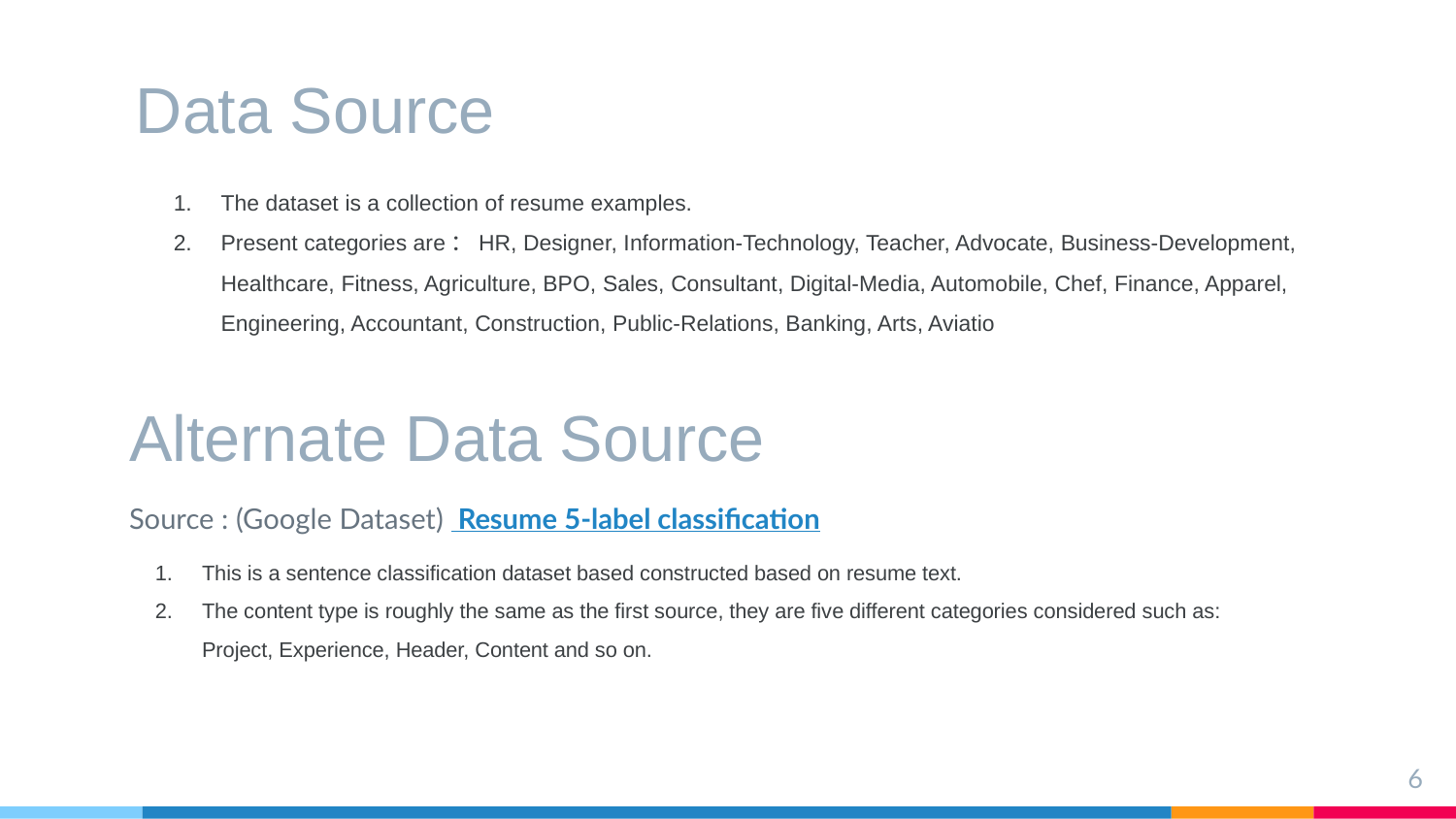

# Data Source
The dataset is a collection of resume examples.
Present categories are：HR, Designer, Information-Technology, Teacher, Advocate, Business-Development, Healthcare, Fitness, Agriculture, BPO, Sales, Consultant, Digital-Media, Automobile, Chef, Finance, Apparel, Engineering, Accountant, Construction, Public-Relations, Banking, Arts, Aviatio
Alternate Data Source
Source : (Google Dataset)  Resume 5-label classification
This is a sentence classification dataset based constructed based on resume text.
The content type is roughly the same as the first source, they are five different categories considered such as: Project, Experience, Header, Content and so on.

6